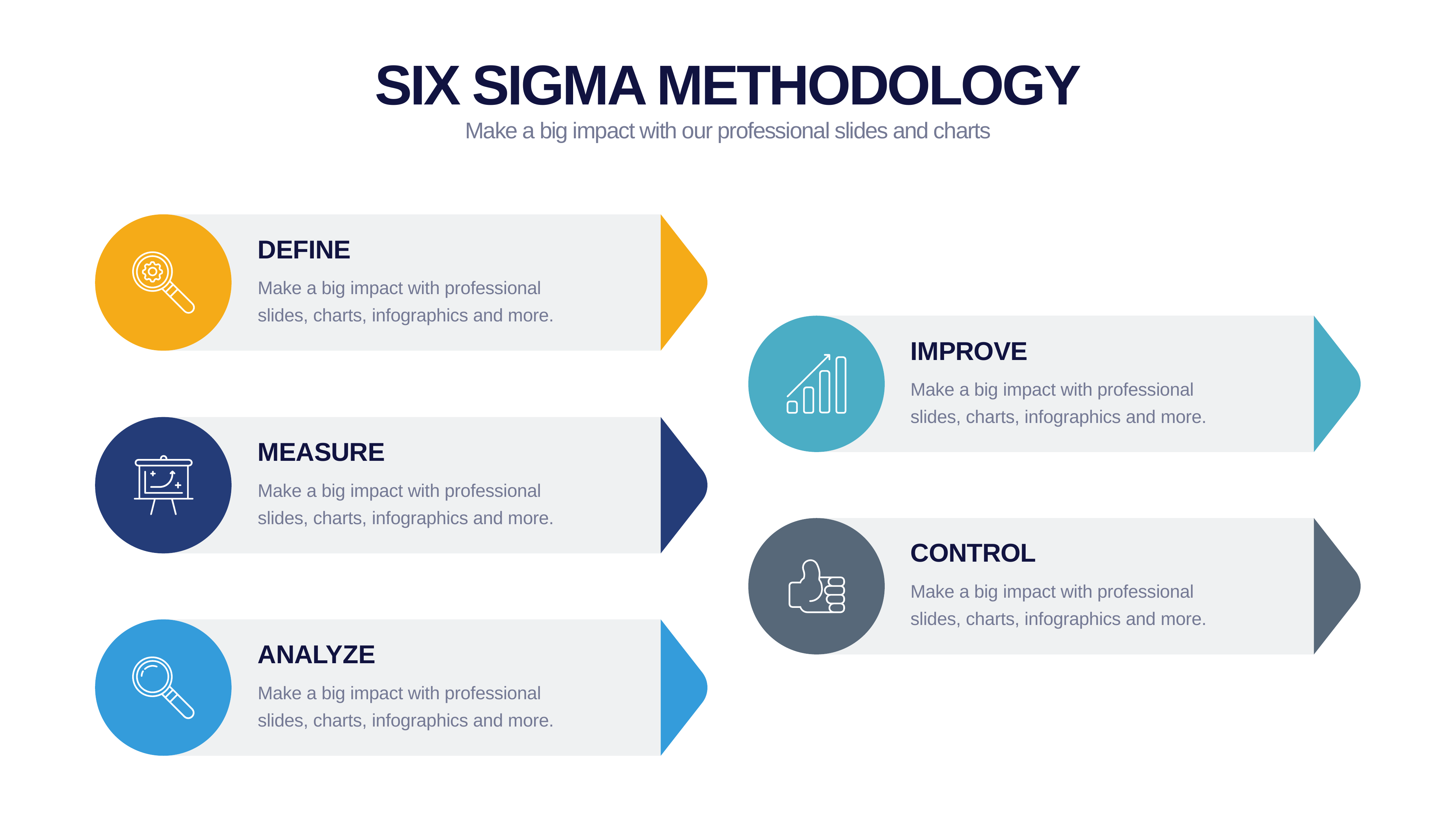

SIX SIGMA METHODOLOGY
Make a big impact with our professional slides and charts

DEFINE

Make a big impact with professional slides, charts, infographics and more.

IMPROVE

Make a big impact with professional slides, charts, infographics and more.

MEASURE

Make a big impact with professional slides, charts, infographics and more.

CONTROL

Make a big impact with professional slides, charts, infographics and more.

ANALYZE

Make a big impact with professional slides, charts, infographics and more.